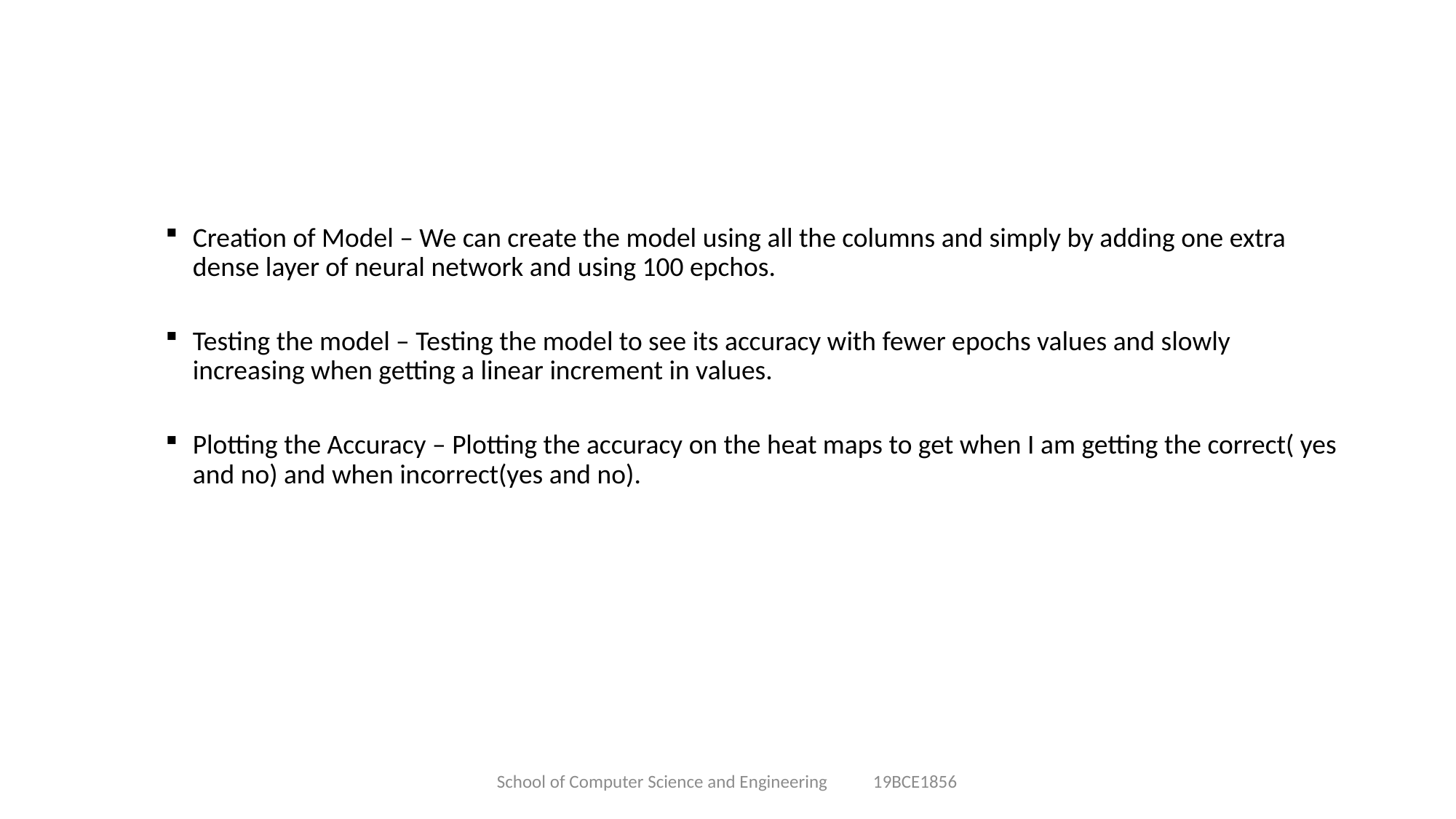

Creation of Model – We can create the model using all the columns and simply by adding one extra dense layer of neural network and using 100 epchos.

Testing the model – Testing the model to see its accuracy with fewer epochs values and slowly increasing when getting a linear increment in values.

Plotting the Accuracy – Plotting the accuracy on the heat maps to get when I am getting the correct( yes and no) and when incorrect(yes and no).
School of Computer Science and Engineering           19BCE1856